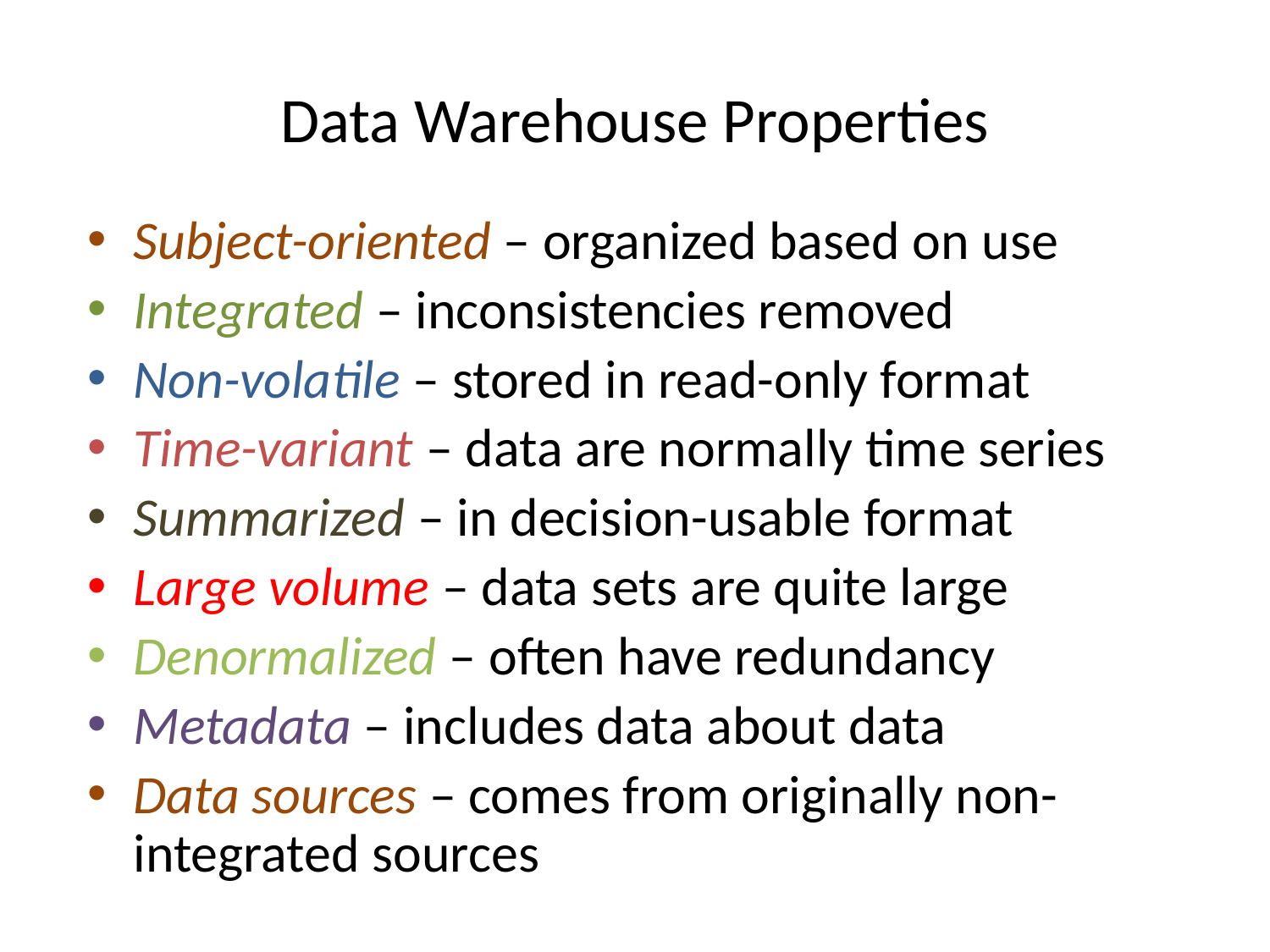

# Data Warehouse Properties
Subject-oriented – organized based on use
Integrated – inconsistencies removed
Non-volatile – stored in read-only format
Time-variant – data are normally time series
Summarized – in decision-usable format
Large volume – data sets are quite large
Denormalized – often have redundancy
Metadata – includes data about data
Data sources – comes from originally non-integrated sources